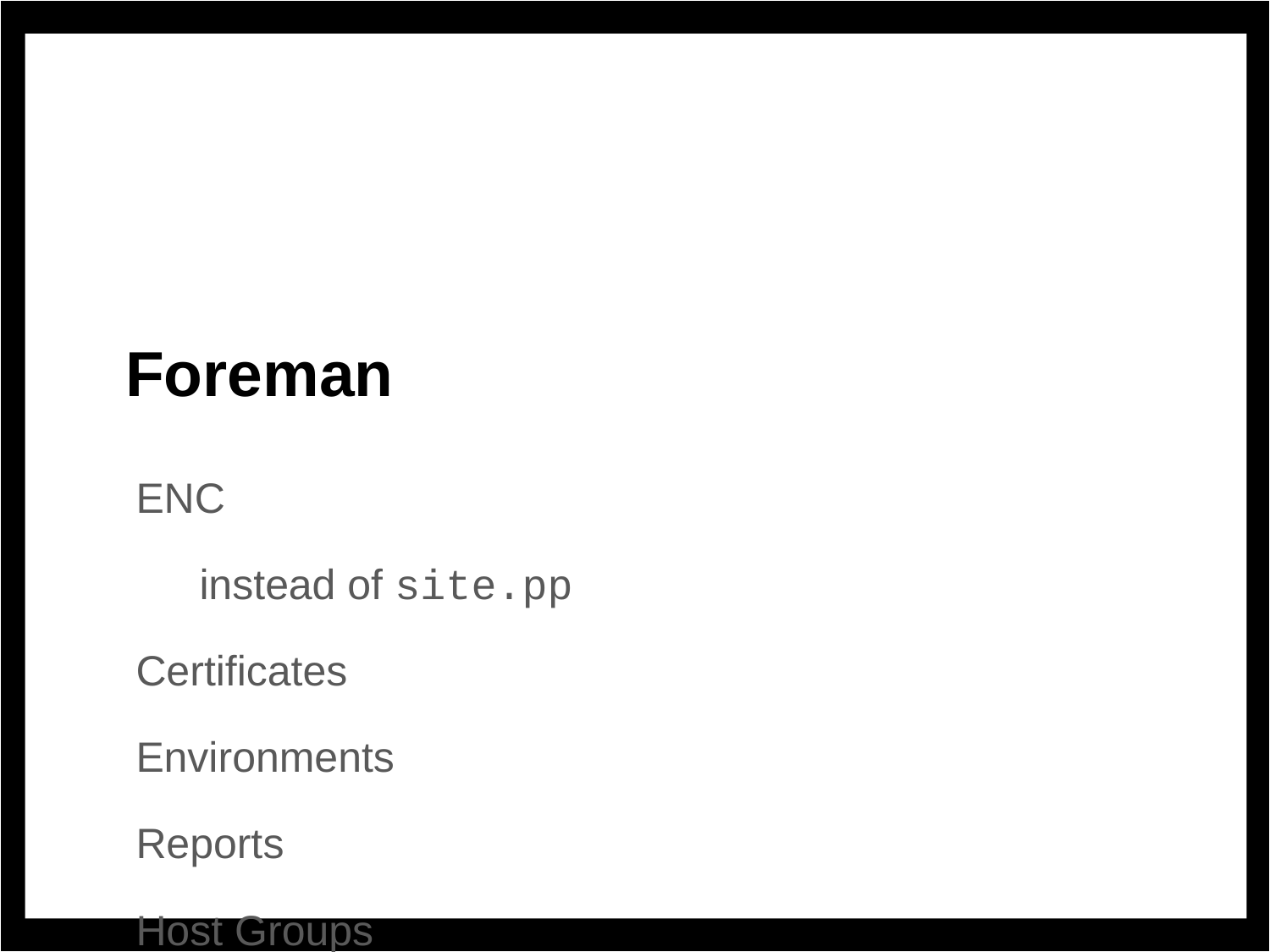

# Foreman
ENC
instead of site.pp
Certificates
Environments
Reports
Host Groups
aka role assignment